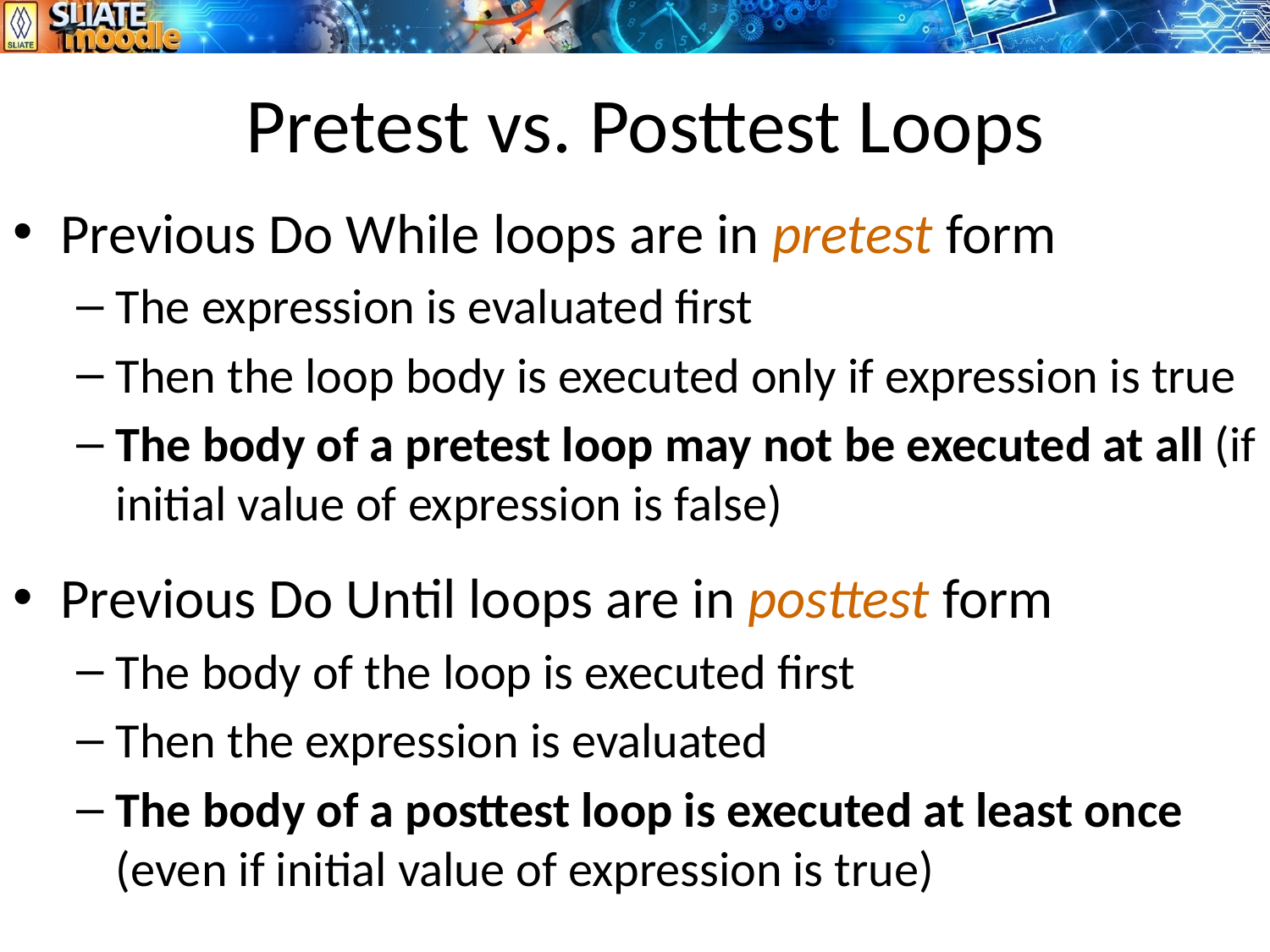

# Pretest vs. Posttest Loops
Previous Do While loops are in pretest form
The expression is evaluated first
Then the loop body is executed only if expression is true
The body of a pretest loop may not be executed at all (if initial value of expression is false)

Previous Do Until loops are in posttest form
The body of the loop is executed first
Then the expression is evaluated
The body of a posttest loop is executed at least once (even if initial value of expression is true)